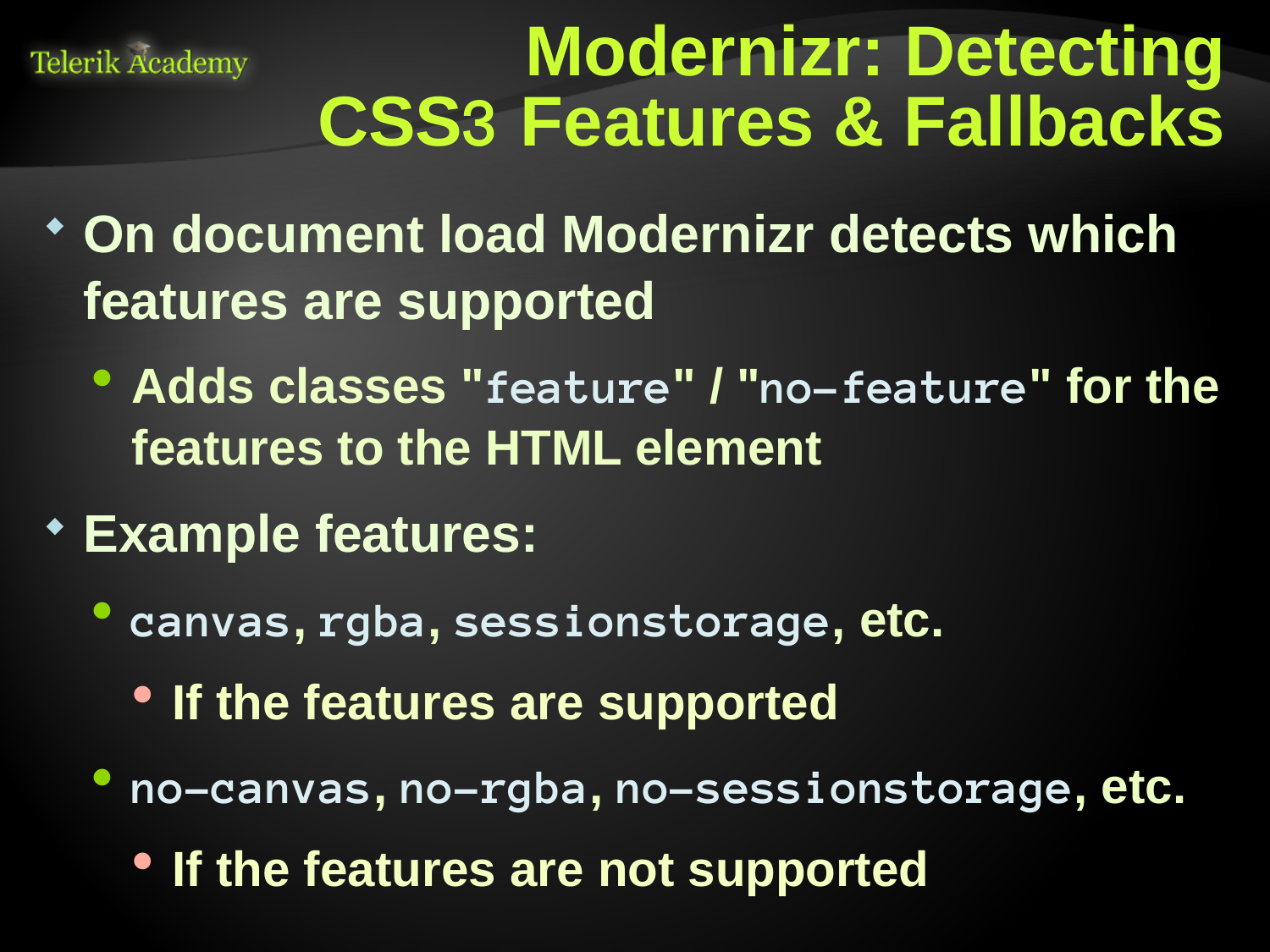

# Modernizr: Detecting CSS3 Features & Fallbacks
On document load Modernizr detects which features are supported
Adds classes "feature" / "no-feature" for the features to the HTML element
Example features:
canvas, rgba, sessionstorage, etc.
If the features are supported
no-canvas, no-rgba, no-sessionstorage, etc.
If the features are not supported